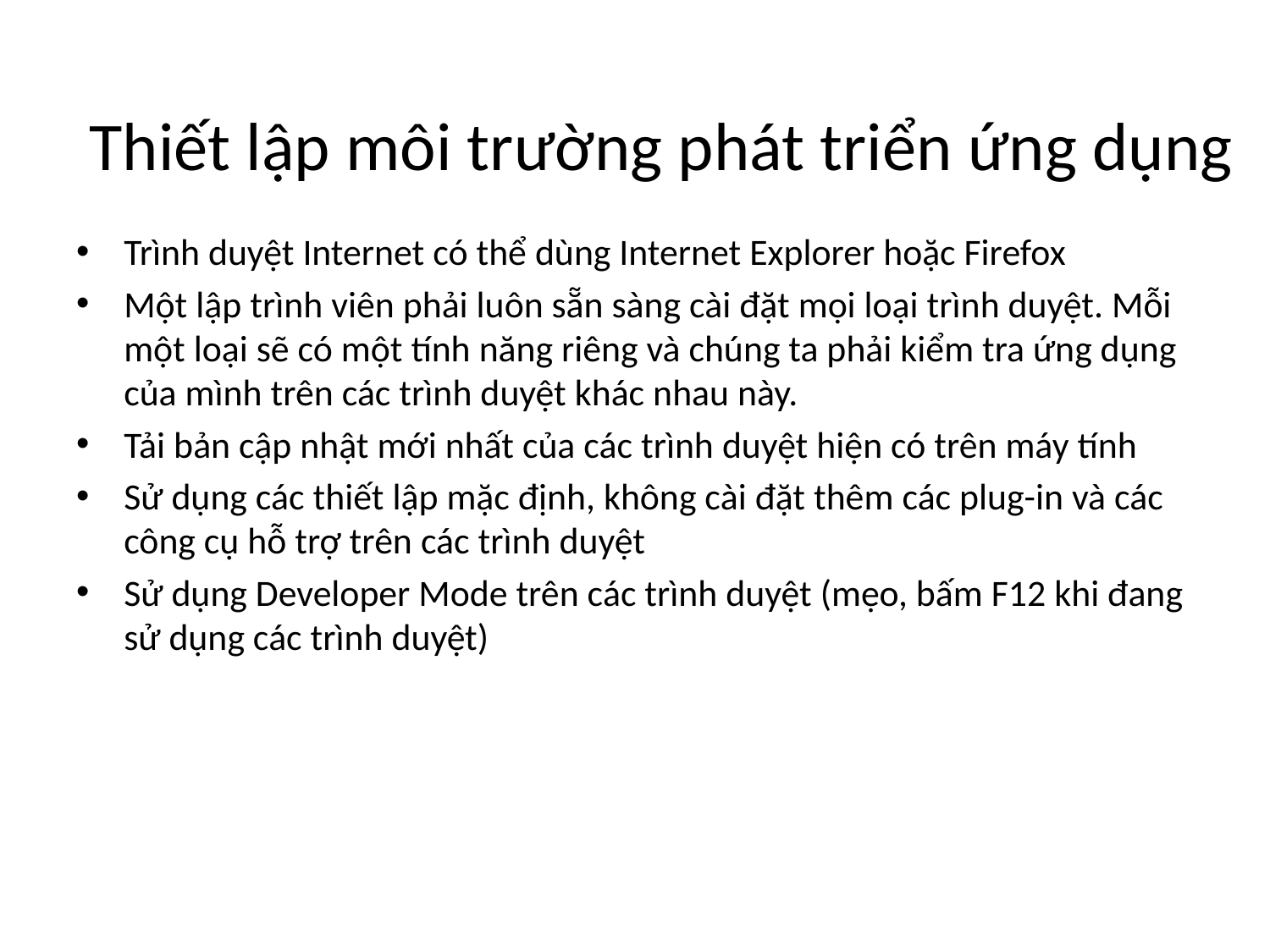

# Thiết lập môi trường phát triển ứng dụng
Trình duyệt Internet có thể dùng Internet Explorer hoặc Firefox
Một lập trình viên phải luôn sẵn sàng cài đặt mọi loại trình duyệt. Mỗi một loại sẽ có một tính năng riêng và chúng ta phải kiểm tra ứng dụng của mình trên các trình duyệt khác nhau này.
Tải bản cập nhật mới nhất của các trình duyệt hiện có trên máy tính
Sử dụng các thiết lập mặc định, không cài đặt thêm các plug-in và các công cụ hỗ trợ trên các trình duyệt
Sử dụng Developer Mode trên các trình duyệt (mẹo, bấm F12 khi đang sử dụng các trình duyệt)